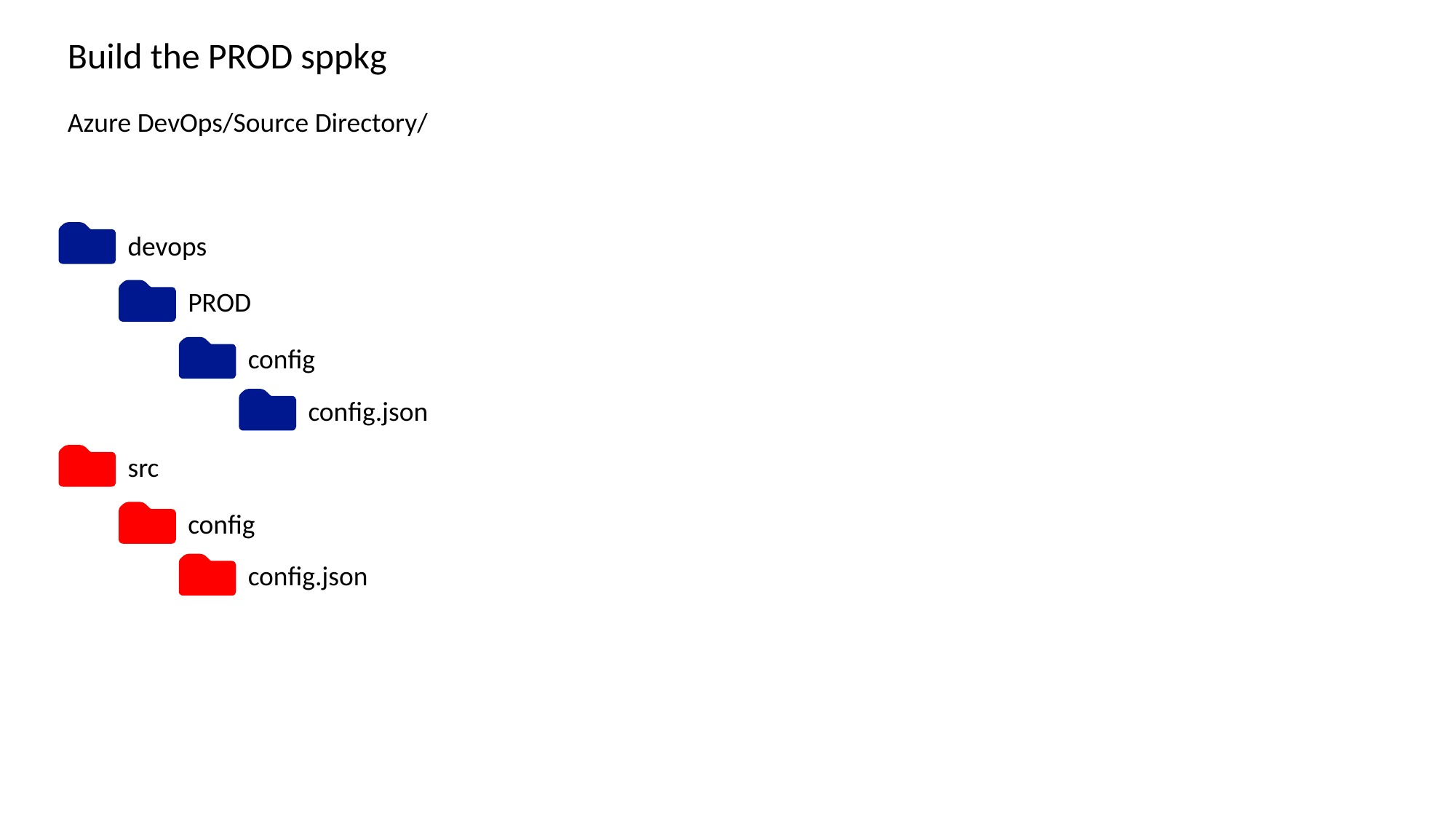

Build the PROD sppkg
Azure DevOps/Source Directory/

devops

PROD

config

config.json

src

config

config.json